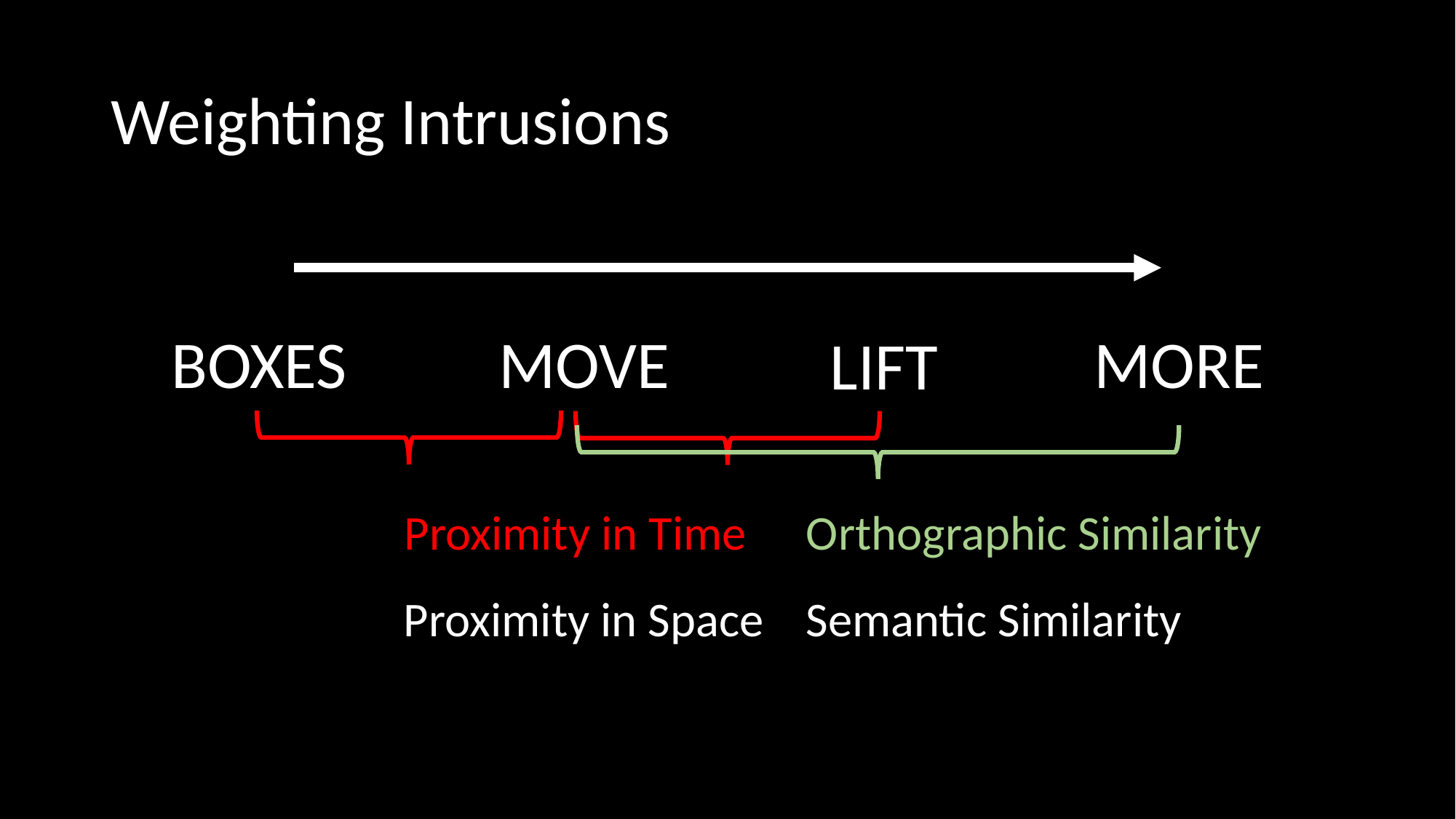

# Weighting Intrusions

MORE
MOVE
BOXES
LIFT
Proximity in Time
Orthographic Similarity
Semantic Similarity
Proximity in Space